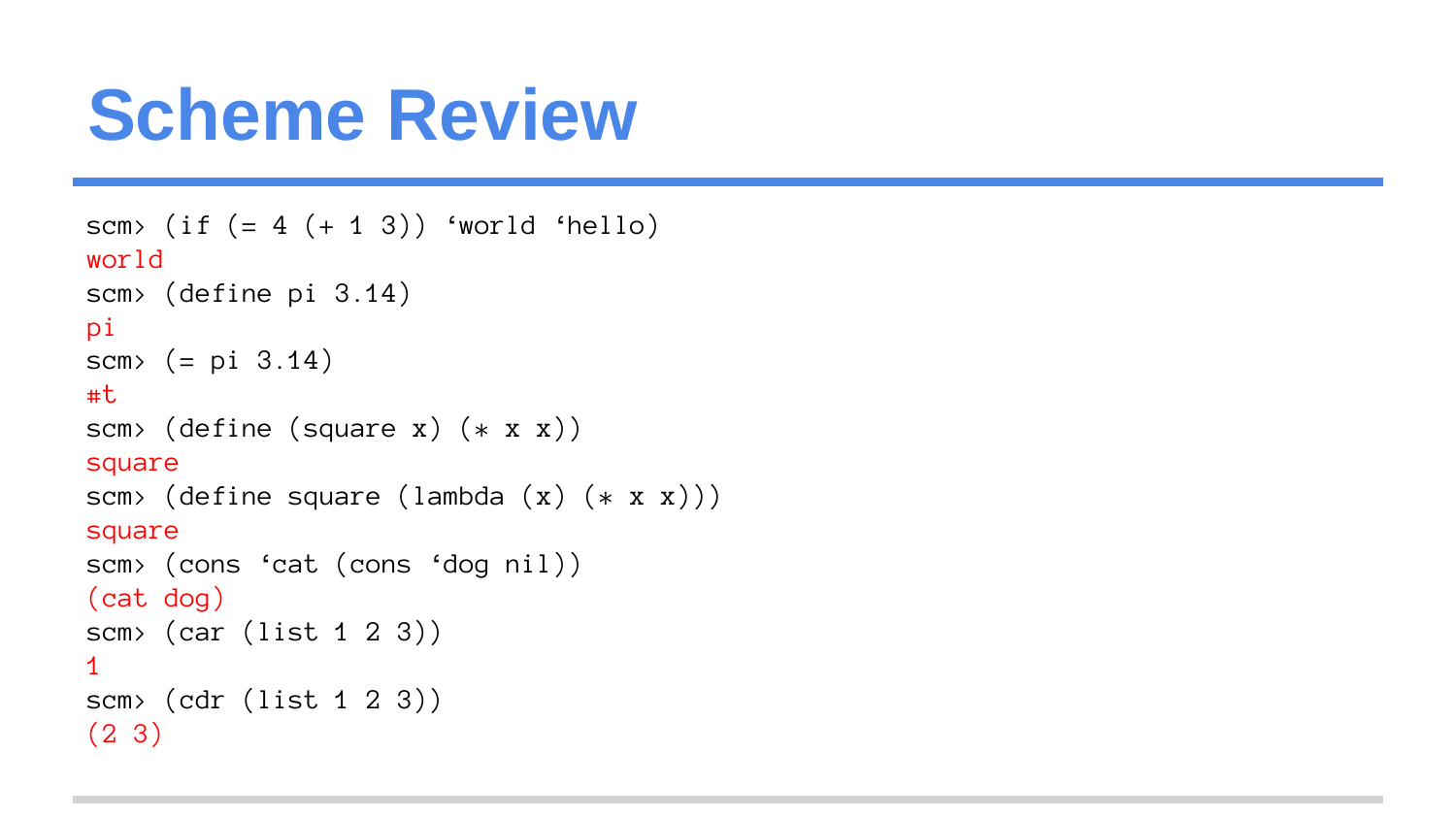

# Scheme Review
scm> (if (= 4 (+ 1 3)) ‘world ‘hello)
world
scm> (define pi 3.14)
pi
scm> (= pi 3.14)
#t
scm> (define (square x) (* x x))
square
scm> (define square (lambda (x) (* x x)))
square
scm> (cons ‘cat (cons ‘dog nil))
(cat dog)
scm> (car (list 1 2 3))
1
scm> (cdr (list 1 2 3))
(2 3)